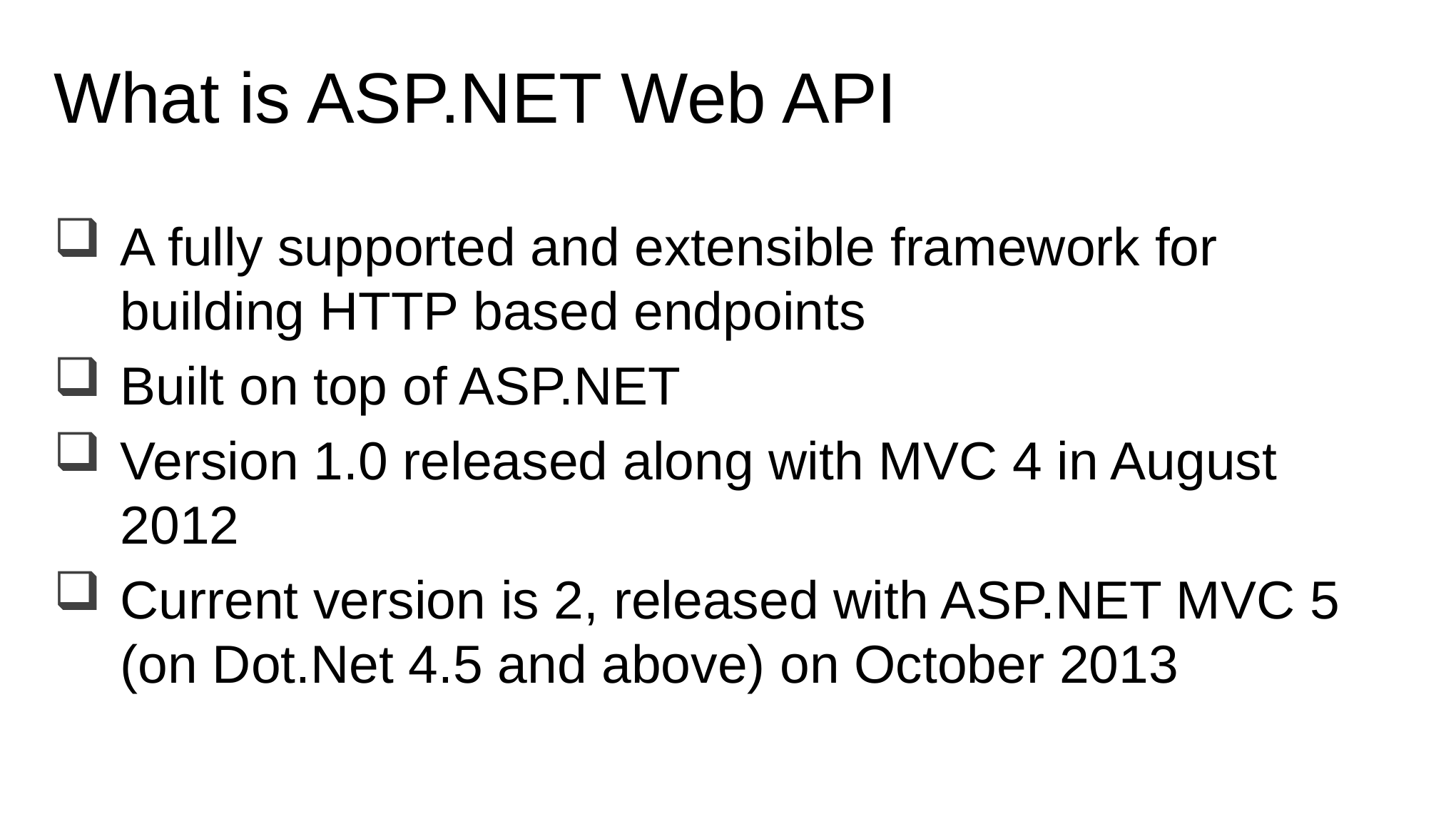

# What is ASP.NET Web API
A fully supported and extensible framework for building HTTP based endpoints
Built on top of ASP.NET
Version 1.0 released along with MVC 4 in August 2012
Current version is 2, released with ASP.NET MVC 5 (on Dot.Net 4.5 and above) on October 2013